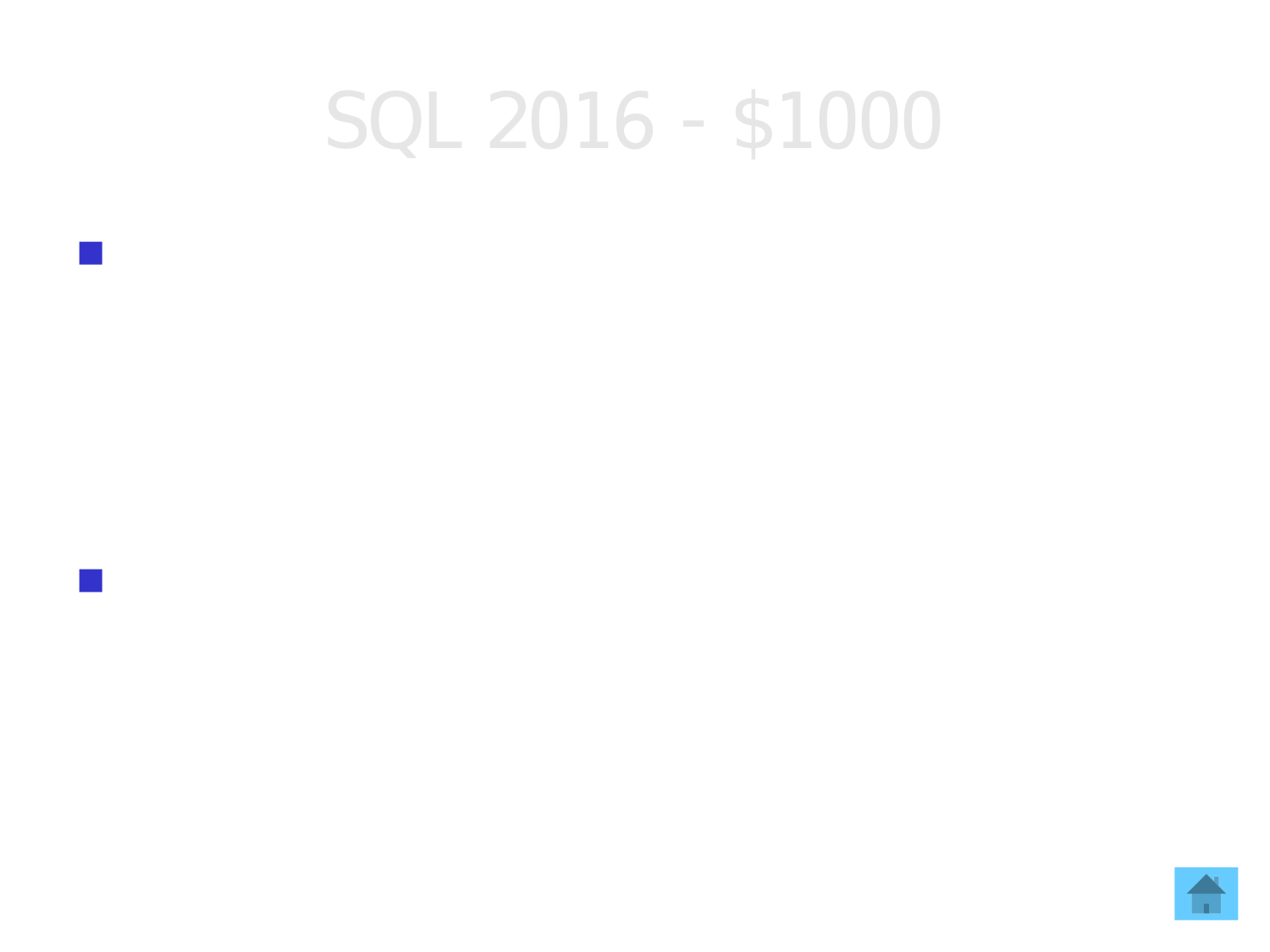

# SQL 2016 - $1000
With the trend in recent years of using Web APIs, this new type was made a native datatype in SQL 2016, and has supporting capabilities similar to XML.
What is JSON?